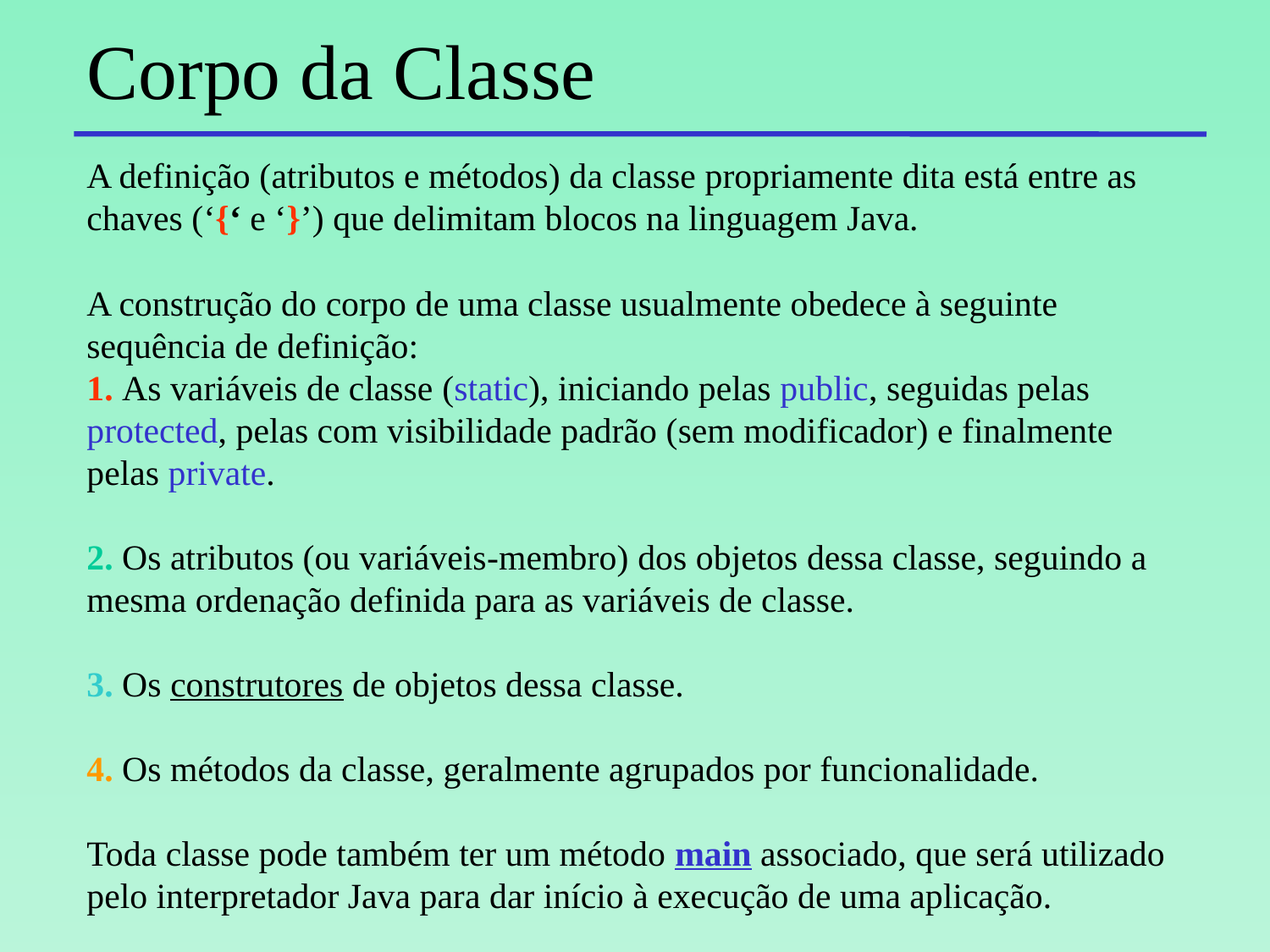

# Corpo da Classe

A definição (atributos e métodos) da classe propriamente dita está entre as chaves (‘{‘ e ‘}’) que delimitam blocos na linguagem Java.

A construção do corpo de uma classe usualmente obedece à seguinte sequência de definição:
1. As variáveis de classe (static), iniciando pelas public, seguidas pelas protected, pelas com visibilidade padrão (sem modificador) e finalmente pelas private.

2. Os atributos (ou variáveis-membro) dos objetos dessa classe, seguindo a mesma ordenação definida para as variáveis de classe.

3. Os construtores de objetos dessa classe.

4. Os métodos da classe, geralmente agrupados por funcionalidade.

Toda classe pode também ter um método main associado, que será utilizado pelo interpretador Java para dar início à execução de uma aplicação.